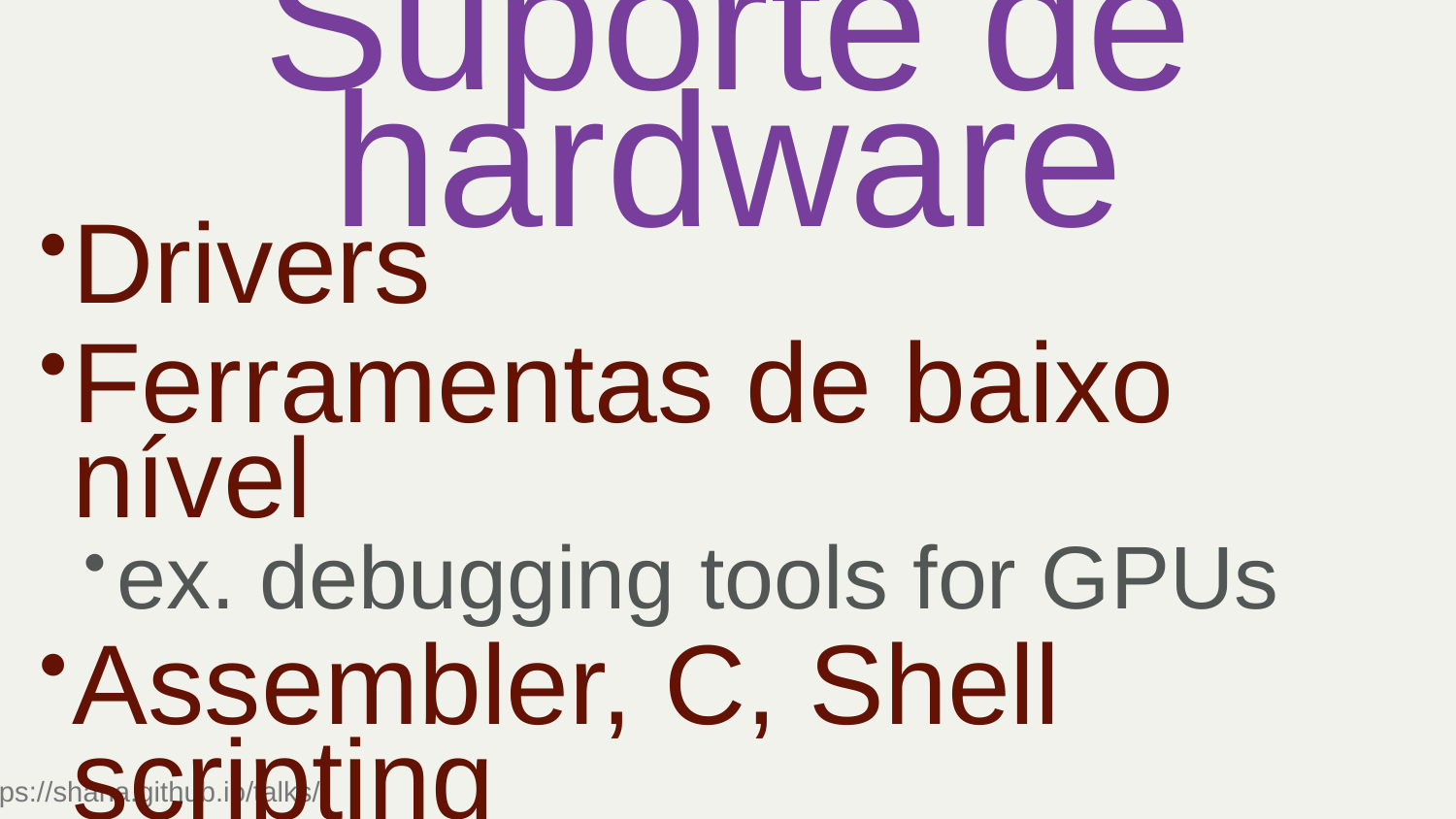

Suporte de hardware
Drivers
Ferramentas de baixo nível
ex. debugging tools for GPUs
Assembler, C, Shell scripting